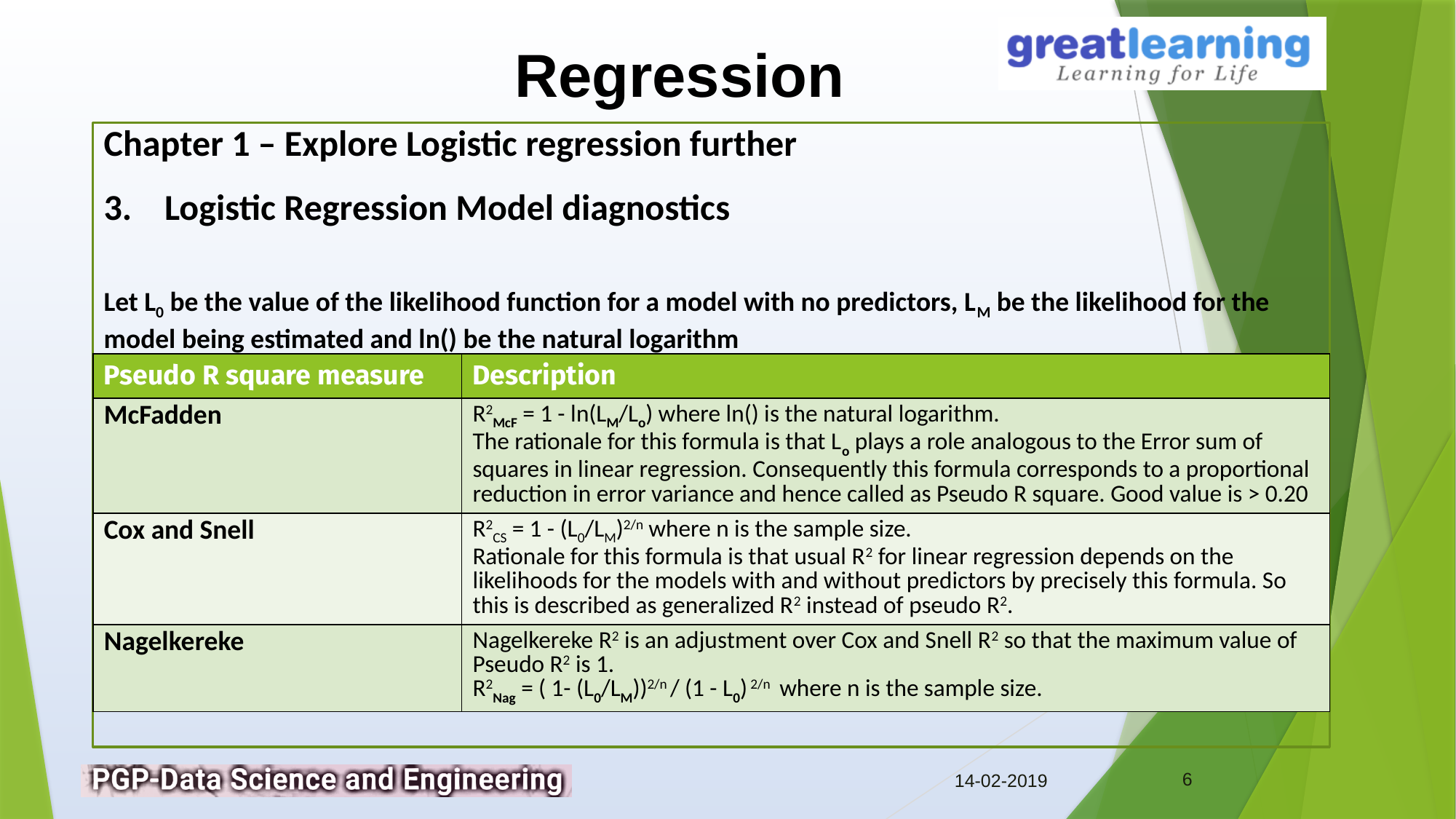

Chapter 1 – Explore Logistic regression further

3.    Logistic Regression Model diagnostics

Let L0 be the value of the likelihood function for a model with no predictors, LM be the likelihood for the model being estimated and ln() be the natural logarithm

| Pseudo R square measure | Description |
| --- | --- |
| McFadden | R2McF = 1 - ln(LM/Lo) where ln() is the natural logarithm. The rationale for this formula is that Lo plays a role analogous to the Error sum of squares in linear regression. Consequently this formula corresponds to a proportional reduction in error variance and hence called as Pseudo R square. Good value is > 0.20 |
| Cox and Snell | R2CS = 1 - (L0/LM)2/n where n is the sample size. Rationale for this formula is that usual R2 for linear regression depends on the likelihoods for the models with and without predictors by precisely this formula. So this is described as generalized R2 instead of pseudo R2. |
| Nagelkereke | Nagelkereke R2 is an adjustment over Cox and Snell R2 so that the maximum value of Pseudo R2 is 1. R2Nag = ( 1- (L0/LM))2/n / (1 - L0) 2/n where n is the sample size. |
6
14-02-2019